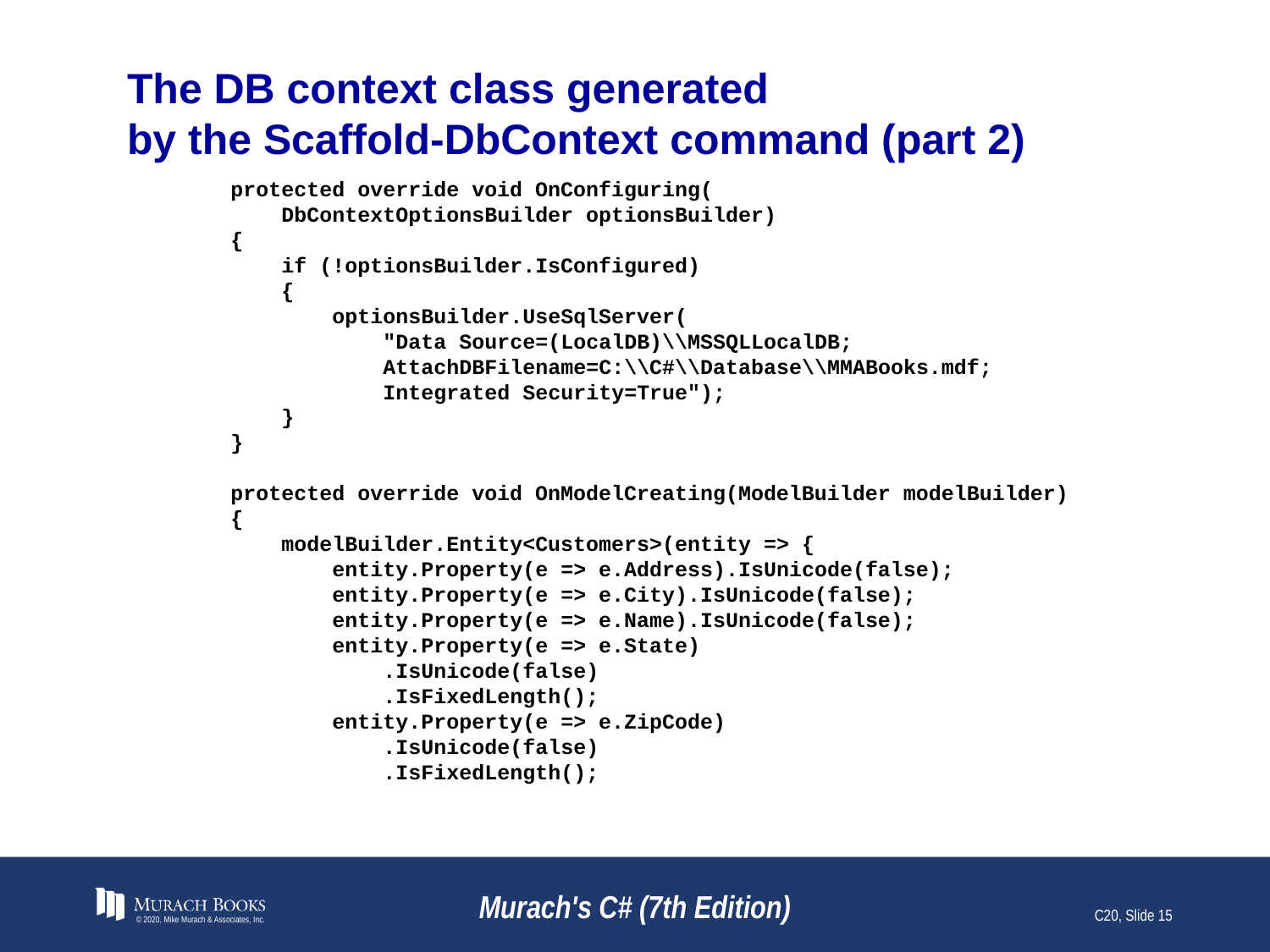

# The DB context class generated by the Scaffold-DbContext command (part 2)
        protected override void OnConfiguring(
            DbContextOptionsBuilder optionsBuilder)
        {
            if (!optionsBuilder.IsConfigured)
            {
                optionsBuilder.UseSqlServer(
                    "Data Source=(LocalDB)\\MSSQLLocalDB;
                    AttachDBFilename=C:\\C#\\Database\\MMABooks.mdf;
                    Integrated Security=True");
            }
        }

        protected override void OnModelCreating(ModelBuilder modelBuilder)
        {
            modelBuilder.Entity<Customers>(entity => {
                entity.Property(e => e.Address).IsUnicode(false);
                entity.Property(e => e.City).IsUnicode(false);
                entity.Property(e => e.Name).IsUnicode(false);
                entity.Property(e => e.State)
                    .IsUnicode(false)
                    .IsFixedLength();
                entity.Property(e => e.ZipCode)
                    .IsUnicode(false)
                    .IsFixedLength();

© 2020, Mike Murach & Associates, Inc.
Murach's C# (7th Edition)

C20, Slide 15